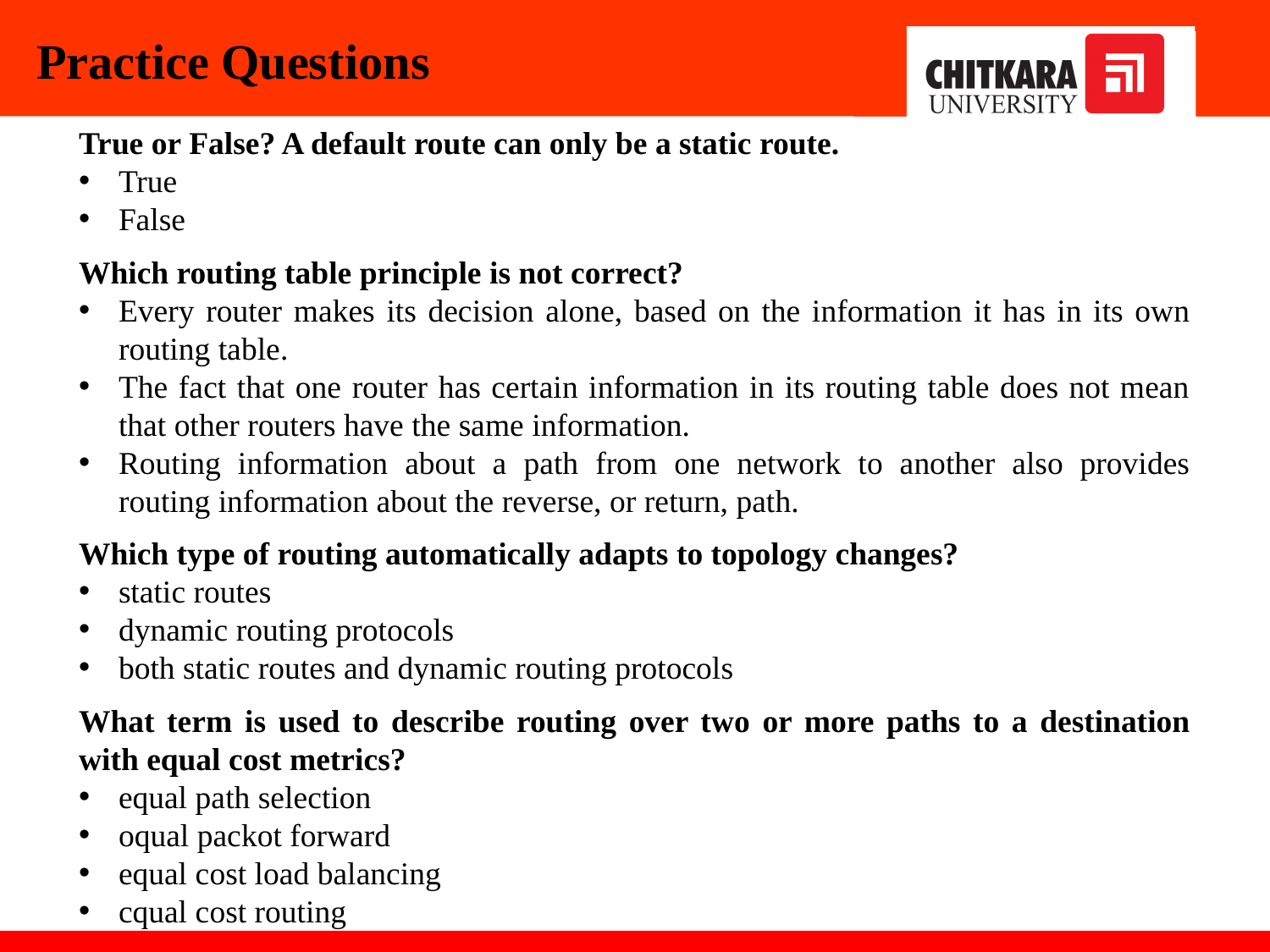

# Practice Questions
True or False? A default route can only be a static route.
True
False

Which routing table principle is not correct?
Every router makes its decision alone, based on the information it has in its own routing table.
The fact that one router has certain information in its routing table does not mean that other routers have the same information.
Routing information about a path from one network to another also provides routing information about the reverse, or return, path.

Which type of routing automatically adapts to topology changes?
static routes
dynamic routing protocols
both static routes and dynamic routing protocols

What term is used to describe routing over two or more paths to a destination with equal cost metrics?
equal path selection
oqual packot forward
equal cost load balancing
cqual cost routing